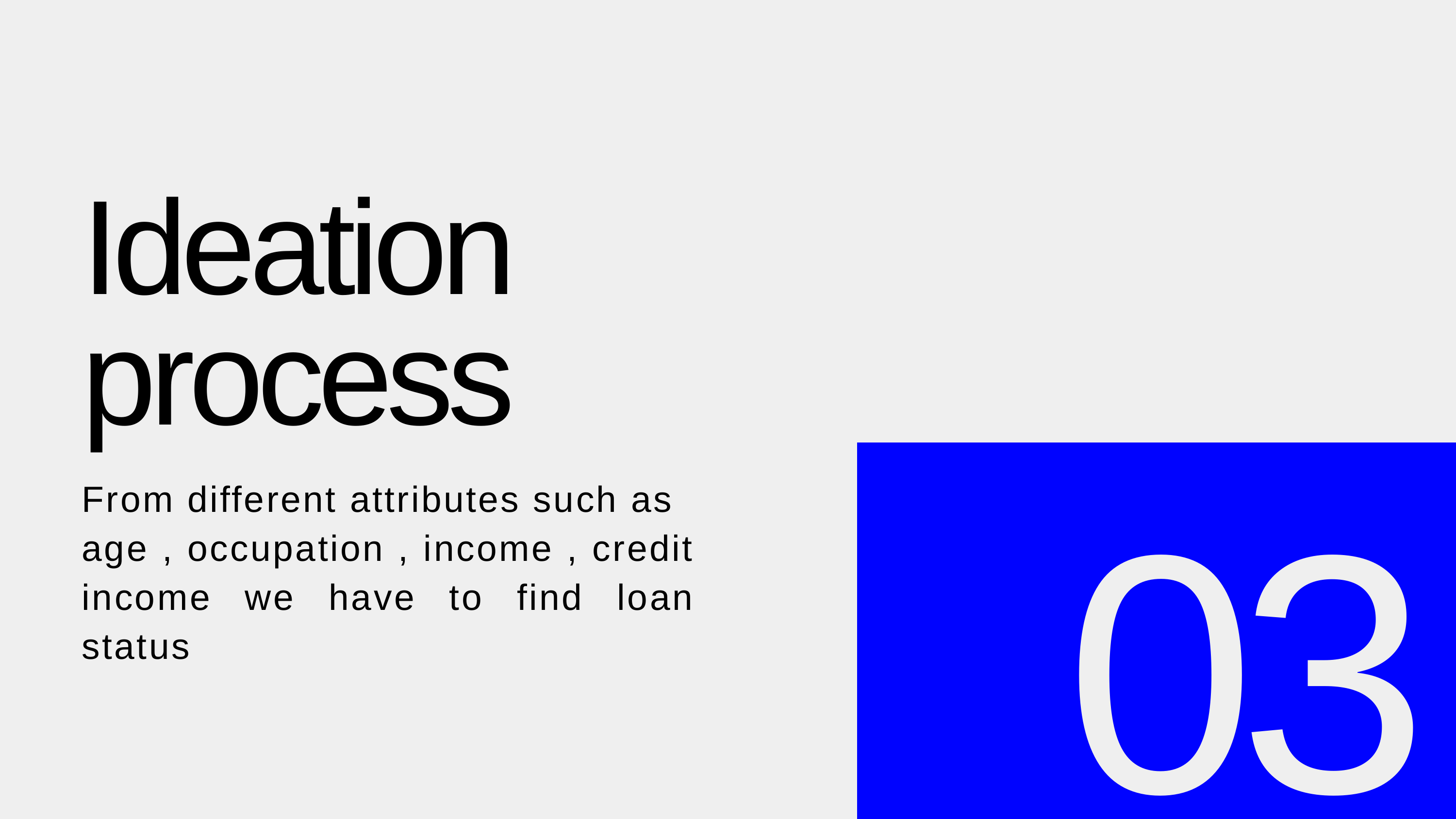

Ideation process

From different attributes such as
age , occupation , income , credit income we have to find loan status

03